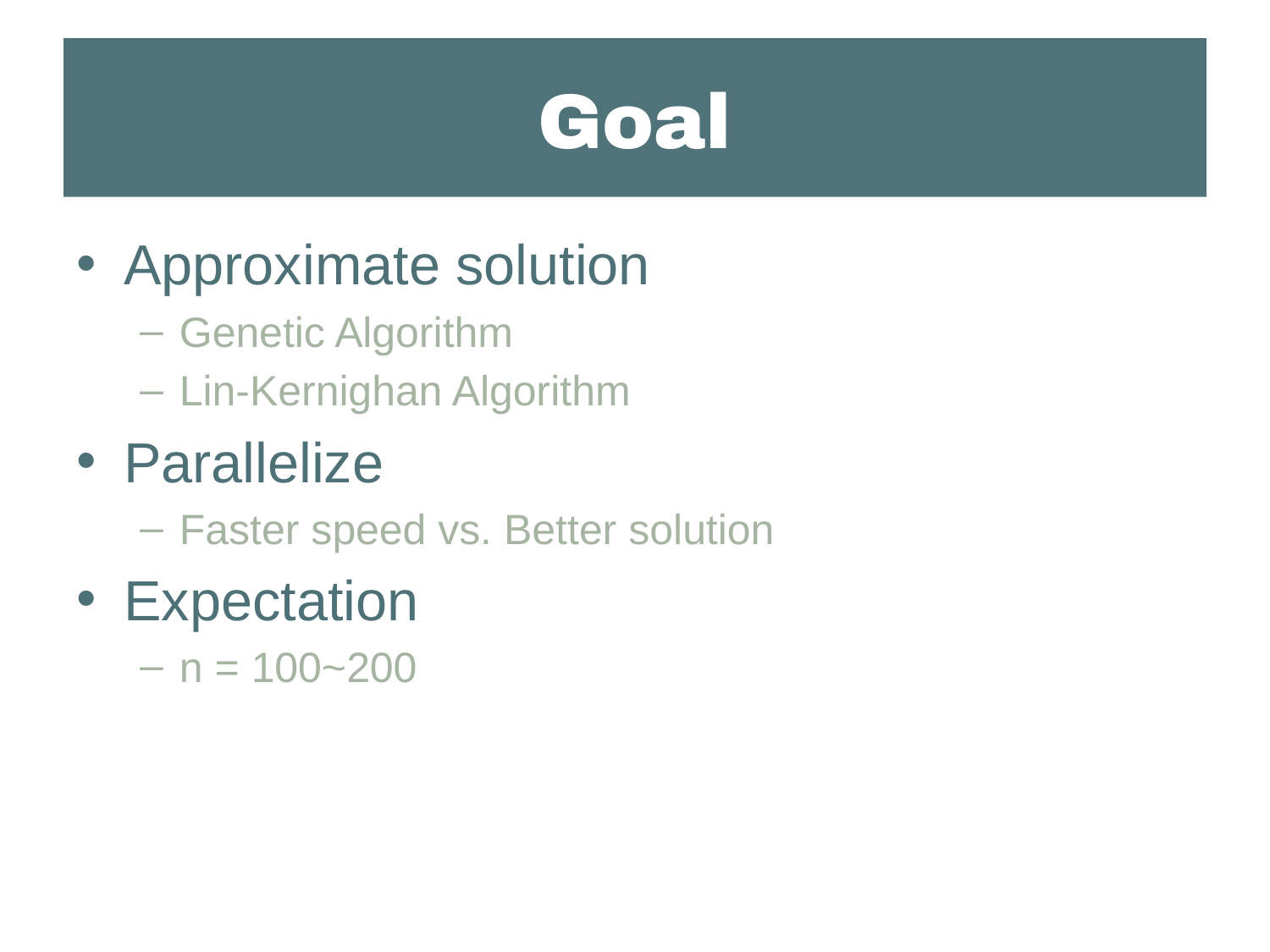

# Goal
Approximate solution
Genetic Algorithm
Lin-Kernighan Algorithm
Parallelize
Faster speed vs. Better solution
Expectation
n = 100~200